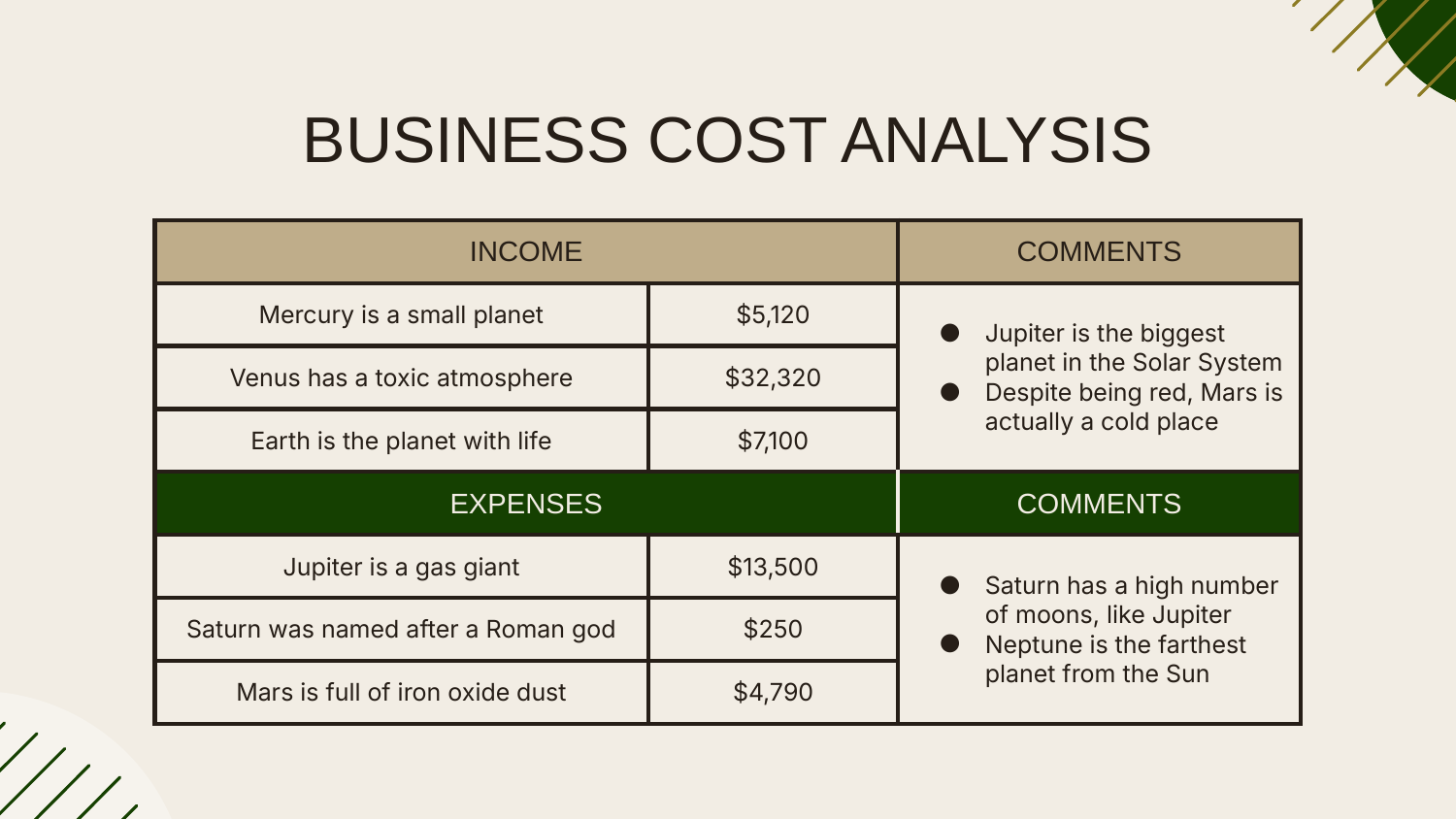

# BUSINESS COST ANALYSIS
| INCOME |  | COMMENTS |
| --- | --- | --- |
| Mercury is a small planet | $5,120 | Jupiter is the biggest planet in the Solar System Despite being red, Mars is actually a cold place |
| Venus has a toxic atmosphere | $32,320 |  |
| Earth is the planet with life | $7,100 |  |
| EXPENSES |  | COMMENTS |
| Jupiter is a gas giant | $13,500 | Saturn has a high number of moons, like Jupiter Neptune is the farthest planet from the Sun |
| Saturn was named after a Roman god | $250 |  |
| Mars is full of iron oxide dust | $4,790 |  |